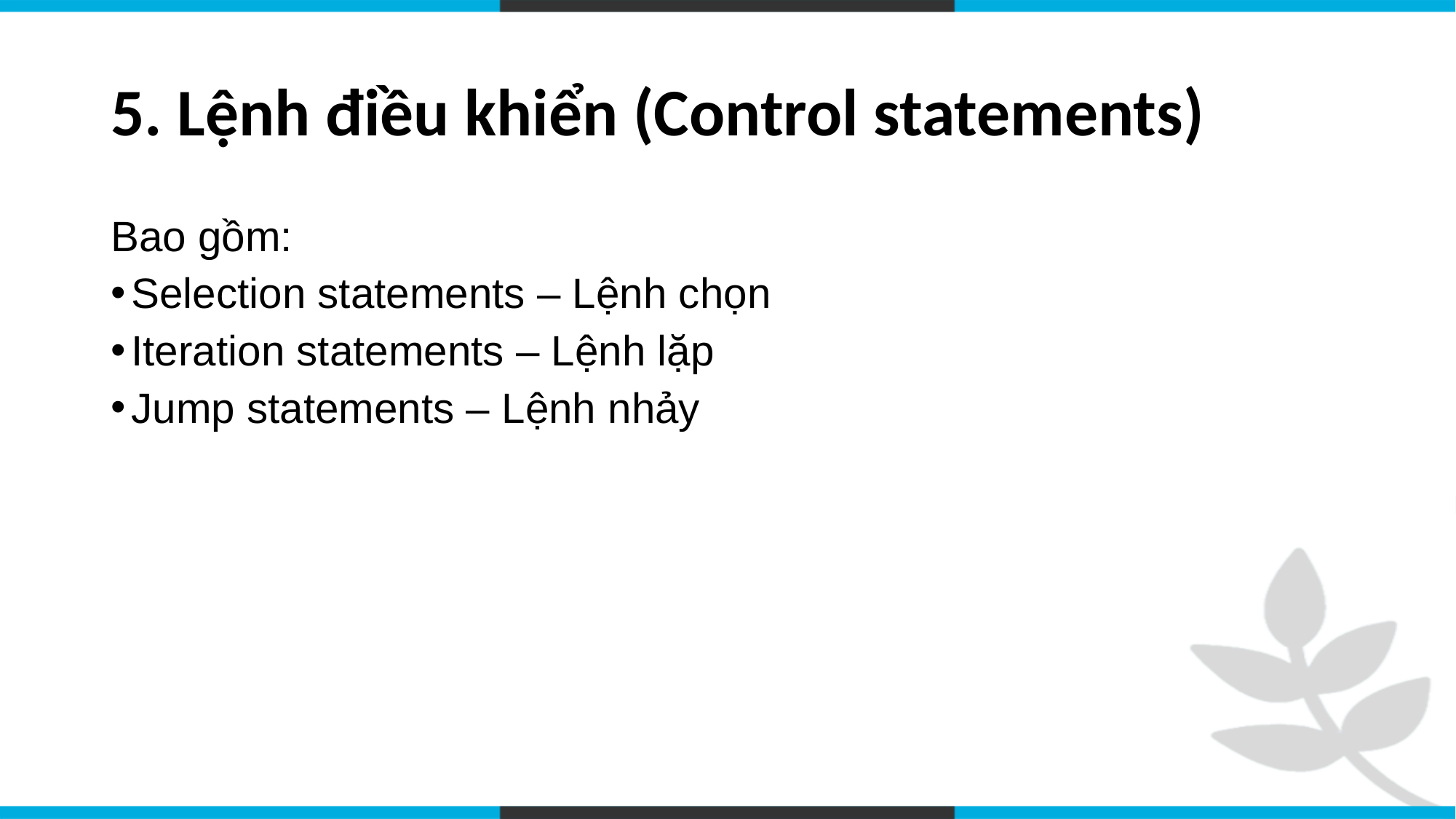

# 5. Lệnh điều khiển (Control statements)
Bao gồm:
Selection statements – Lệnh chọn
Iteration statements – Lệnh lặp
Jump statements – Lệnh nhảy